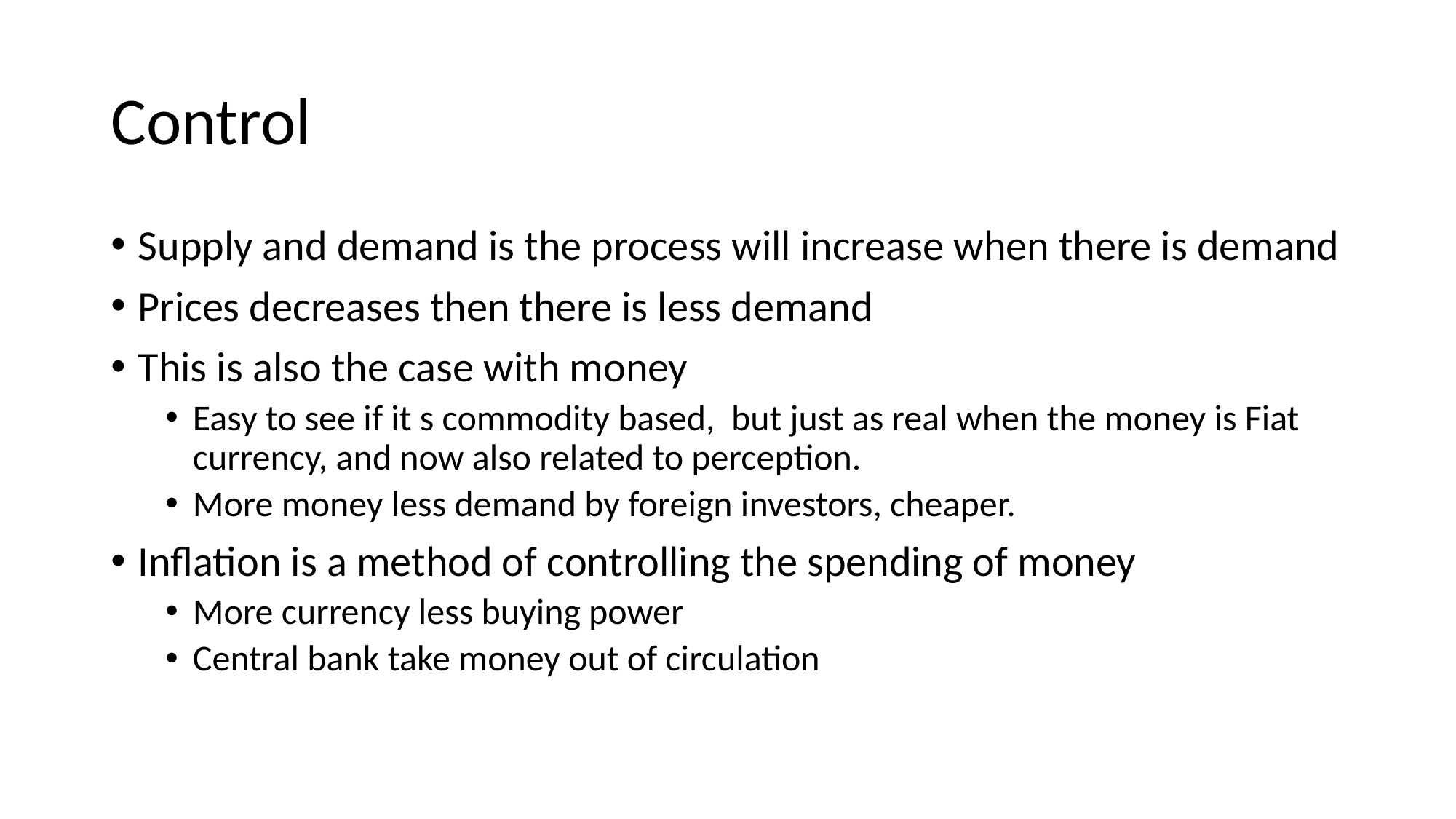

# Control
Supply and demand is the process will increase when there is demand
Prices decreases then there is less demand
This is also the case with money
Easy to see if it s commodity based,  but just as real when the money is Fiat currency, and now also related to perception.
More money less demand by foreign investors, cheaper.
Inflation is a method of controlling the spending of money
More currency less buying power
Central bank take money out of circulation